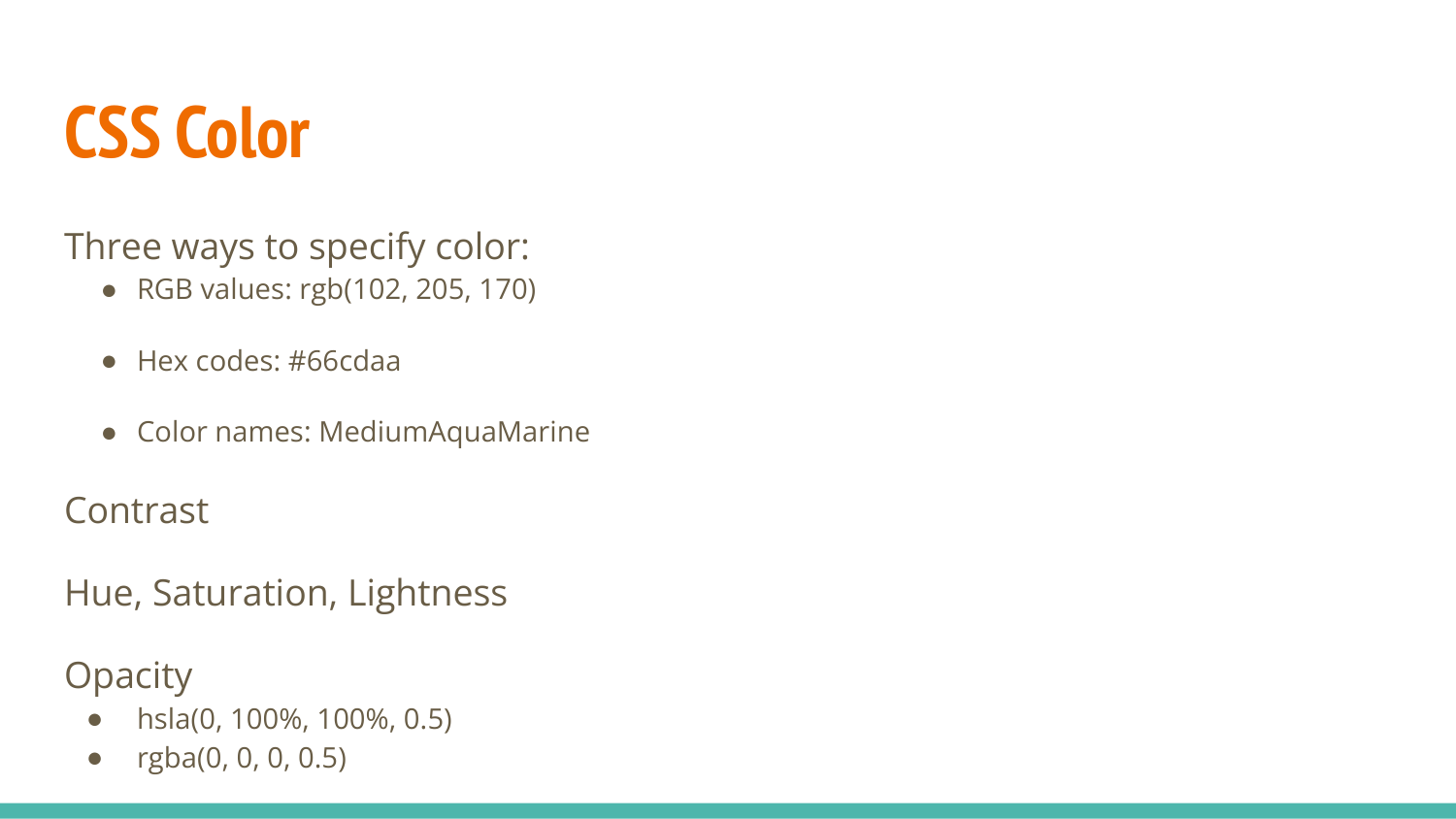

# CSS Color
Three ways to specify color:
RGB values: rgb(102, 205, 170)
Hex codes: #66cdaa
Color names: MediumAquaMarine
Contrast
Hue, Saturation, Lightness
Opacity
hsla(0, 100%, 100%, 0.5)
rgba(0, 0, 0, 0.5)